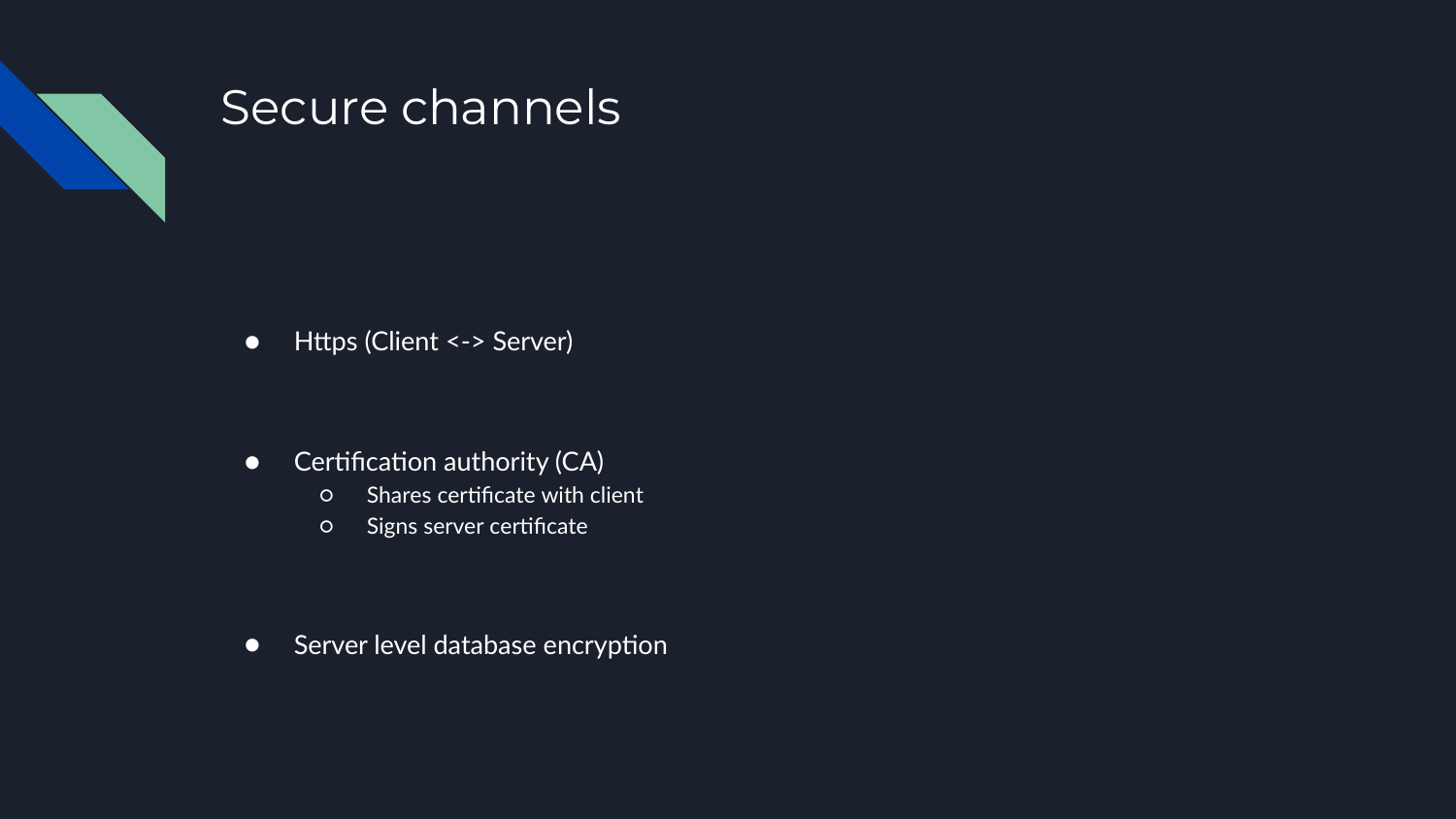

# Secure channels

Https (Client <-> Server)

Certification authority (CA)
Shares certificate with client
Signs server certificate

Server level database encryption